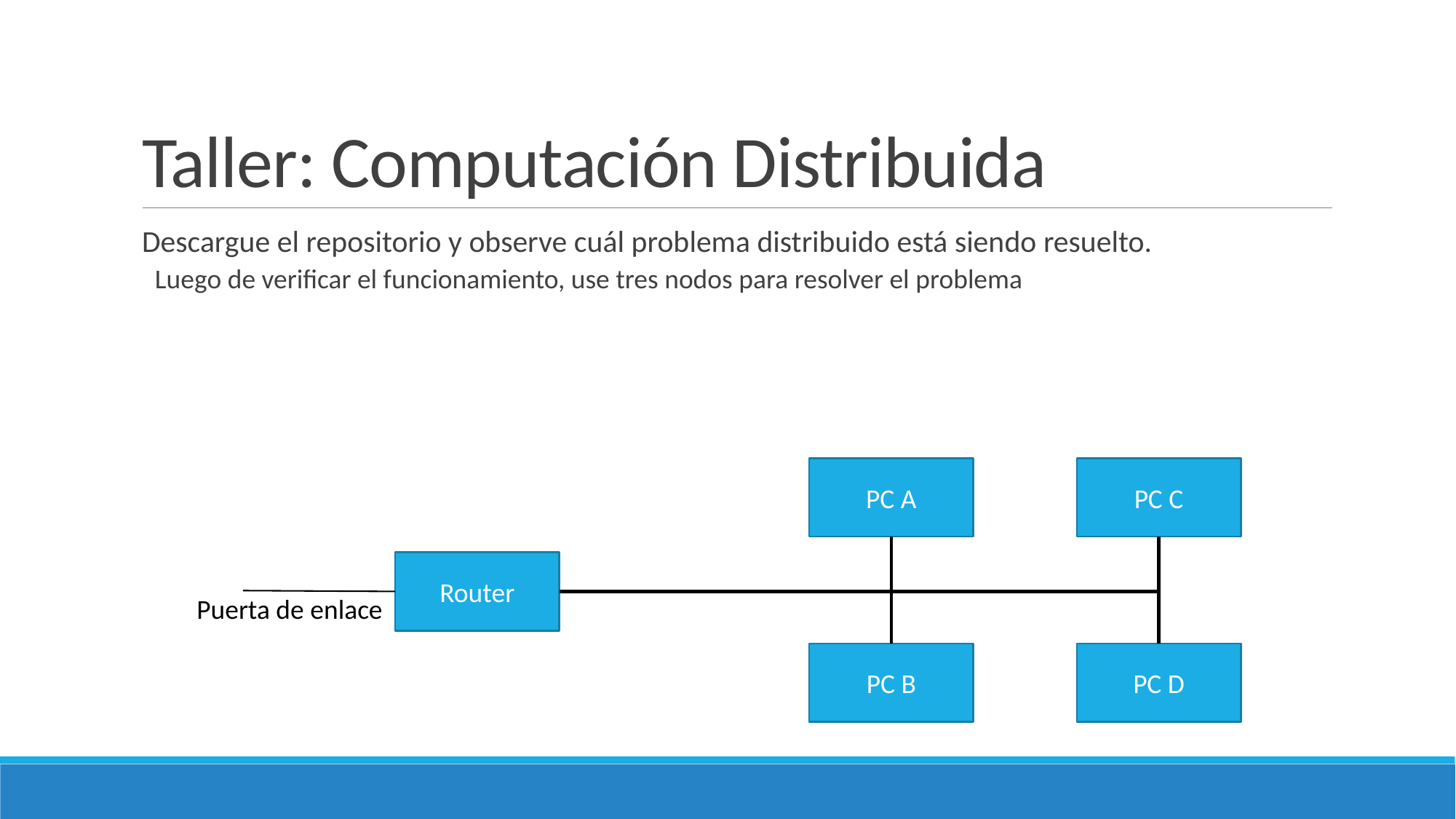

# Taller: Computación Distribuida
Descargue el repositorio y observe cuál problema distribuido está siendo resuelto.
Luego de verificar el funcionamiento, use tres nodos para resolver el problema
PC A
PC C
Router
Puerta de enlace
PC B
PC D